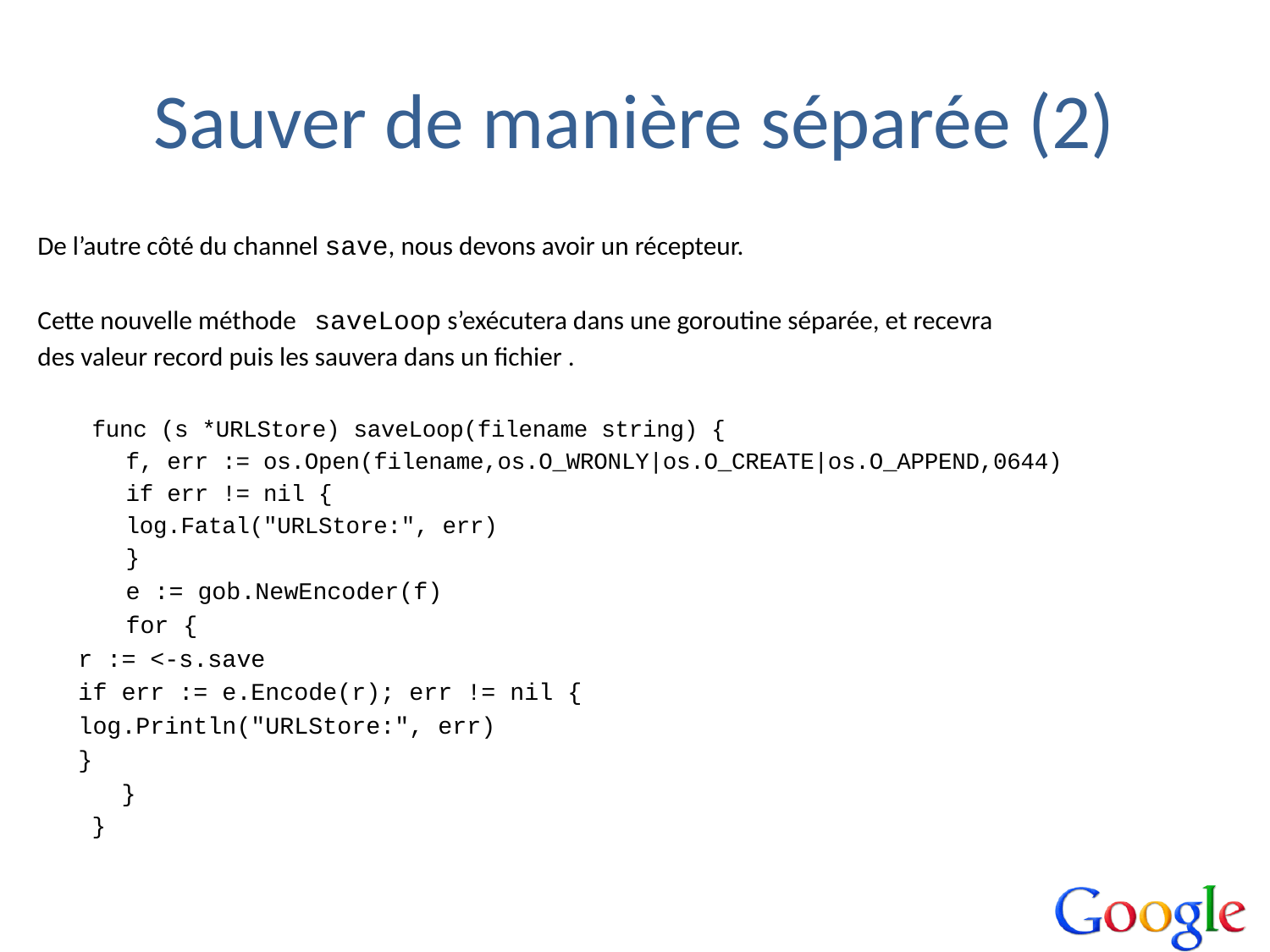

# Sauver de manière séparée (2)
De l’autre côté du channel save, nous devons avoir un récepteur.

Cette nouvelle méthode   saveLoop s’exécutera dans une goroutine séparée, et recevra
des valeur record puis les sauvera dans un fichier .

func (s *URLStore) saveLoop(filename string) {
	f, err := os.Open(filename,os.O_WRONLY|os.O_CREATE|os.O_APPEND,0644)
	if err != nil {
		log.Fatal("URLStore:", err)
	}
	e := gob.NewEncoder(f)
	for {
		r := <-s.save
		if err := e.Encode(r); err != nil {
			log.Println("URLStore:", err)
		}
	   }
}